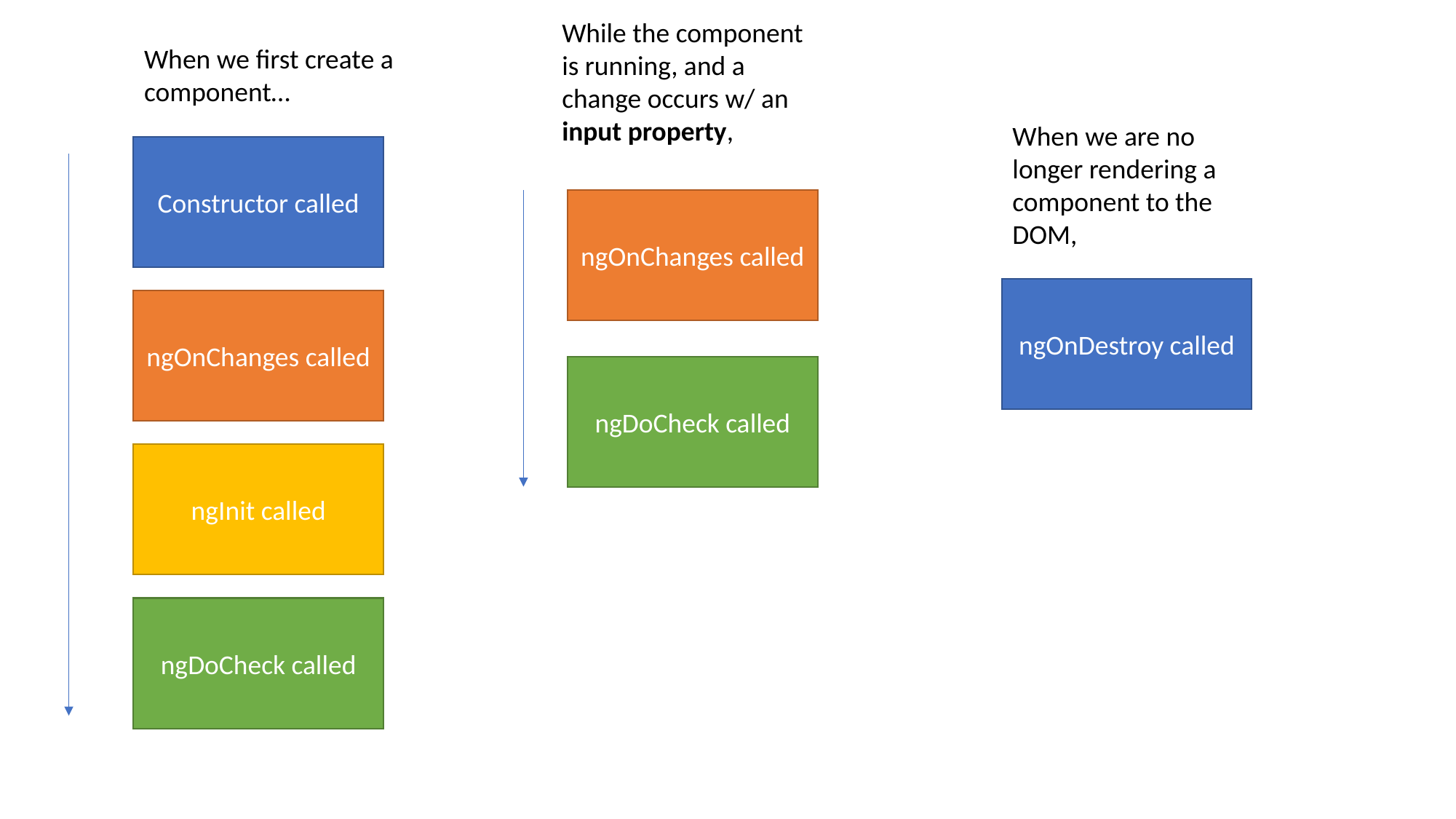

While the component is running, and a change occurs w/ an input property,
When we first create a component…
When we are no longer rendering a component to the DOM,
Constructor called
ngOnChanges called
ngOnDestroy called
ngOnChanges called
ngDoCheck called
ngInit called
ngDoCheck called